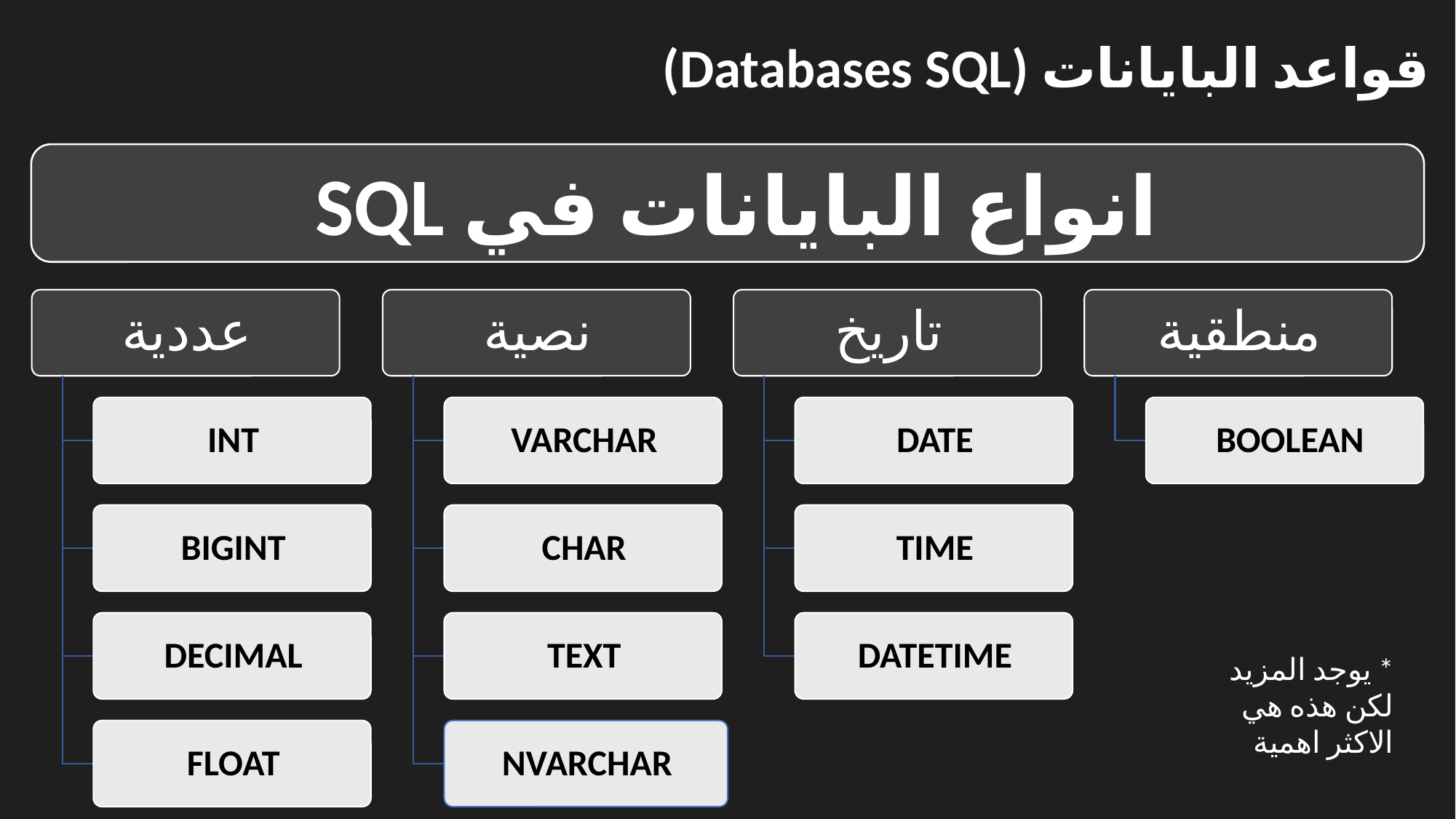

# قواعد البايانات (Databases SQL)
انواع البايانات في SQL
عددية
INT
BIGINT
DECIMAL
FLOAT
نصية
VARCHAR
CHAR
TEXT
NVARCHAR
تاريخ
DATE
TIME
DATETIME
منطقية
 BOOLEAN
* يوجد المزيد لكن هذه هي الاكثر اهمية